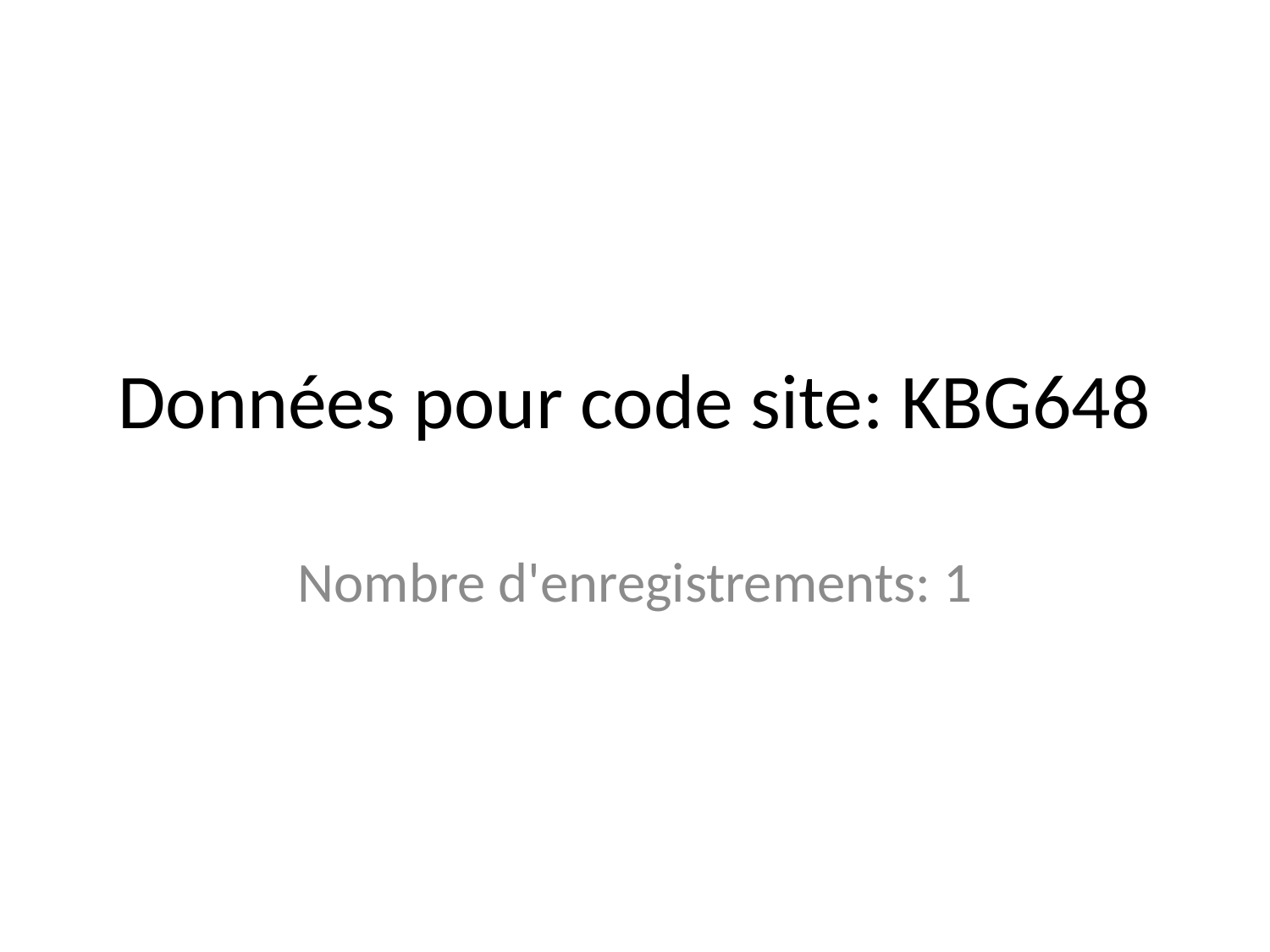

# Données pour code site: KBG648
Nombre d'enregistrements: 1